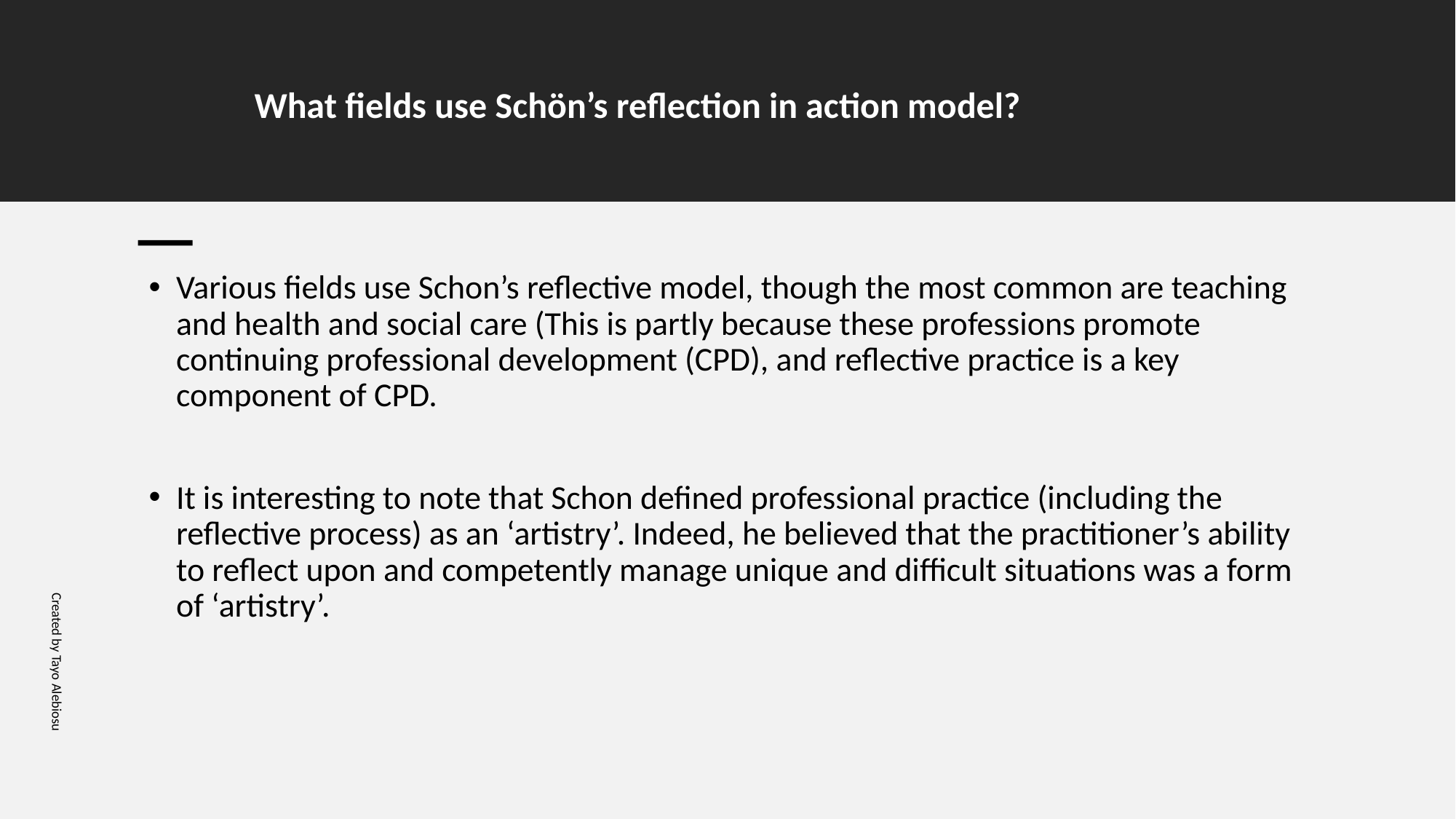

What fields use Schön’s reflection in action model?

Various fields use Schon’s reflective model, though the most common are teaching and health and social care (This is partly because these professions promote continuing professional development (CPD), and reflective practice is a key component of CPD.

It is interesting to note that Schon defined professional practice (including the reflective process) as an ‘artistry’. Indeed, he believed that the practitioner’s ability to reflect upon and competently manage unique and difficult situations was a form of ‘artistry’.
Created by Tayo Alebiosu